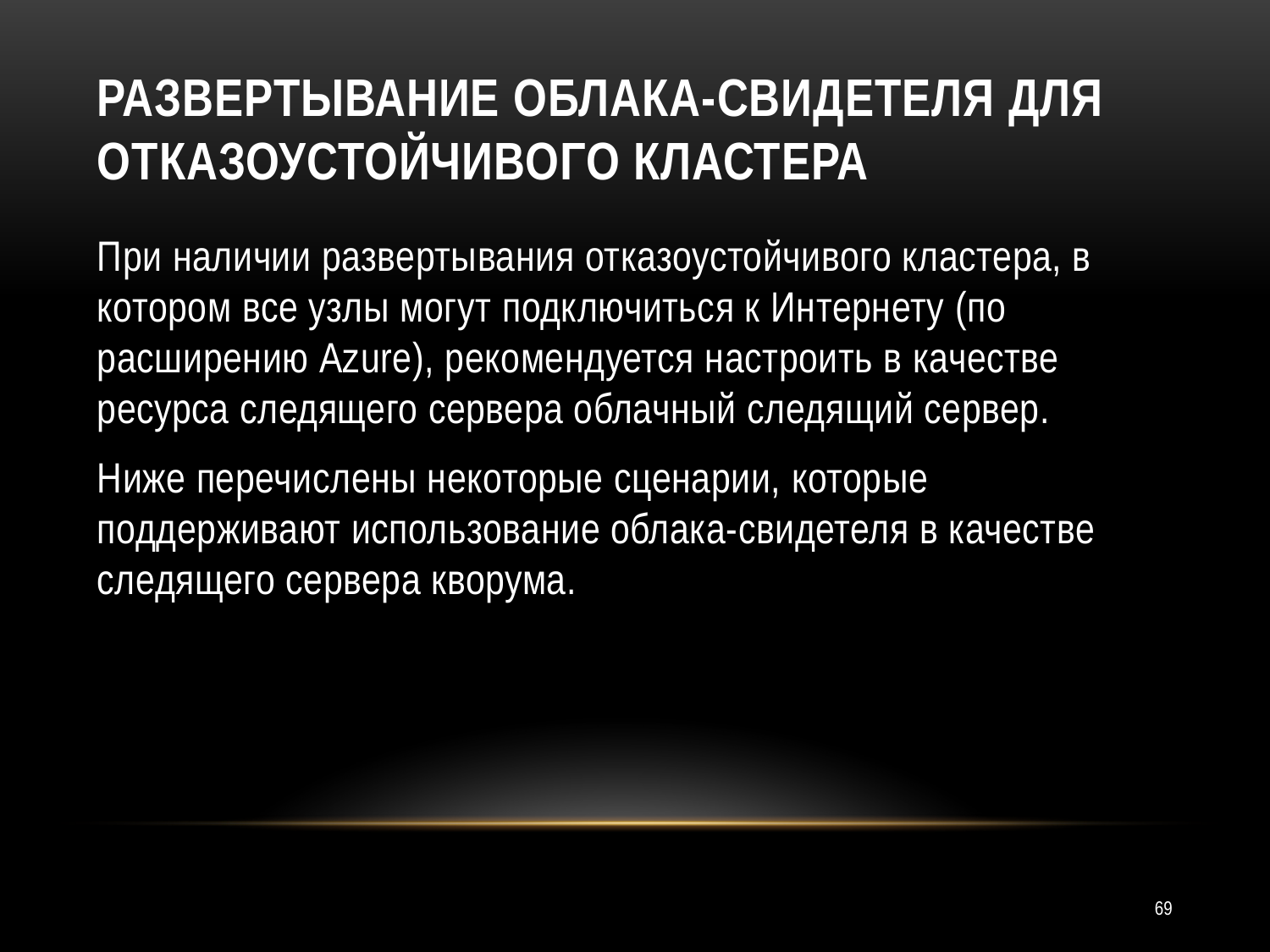

# Развертывание облака-свидетеля для отказоустойчивого кластера
При наличии развертывания отказоустойчивого кластера, в котором все узлы могут подключиться к Интернету (по расширению Azure), рекомендуется настроить в качестве ресурса следящего сервера облачный следящий сервер.
Ниже перечислены некоторые сценарии, которые поддерживают использование облака-свидетеля в качестве следящего сервера кворума.

69